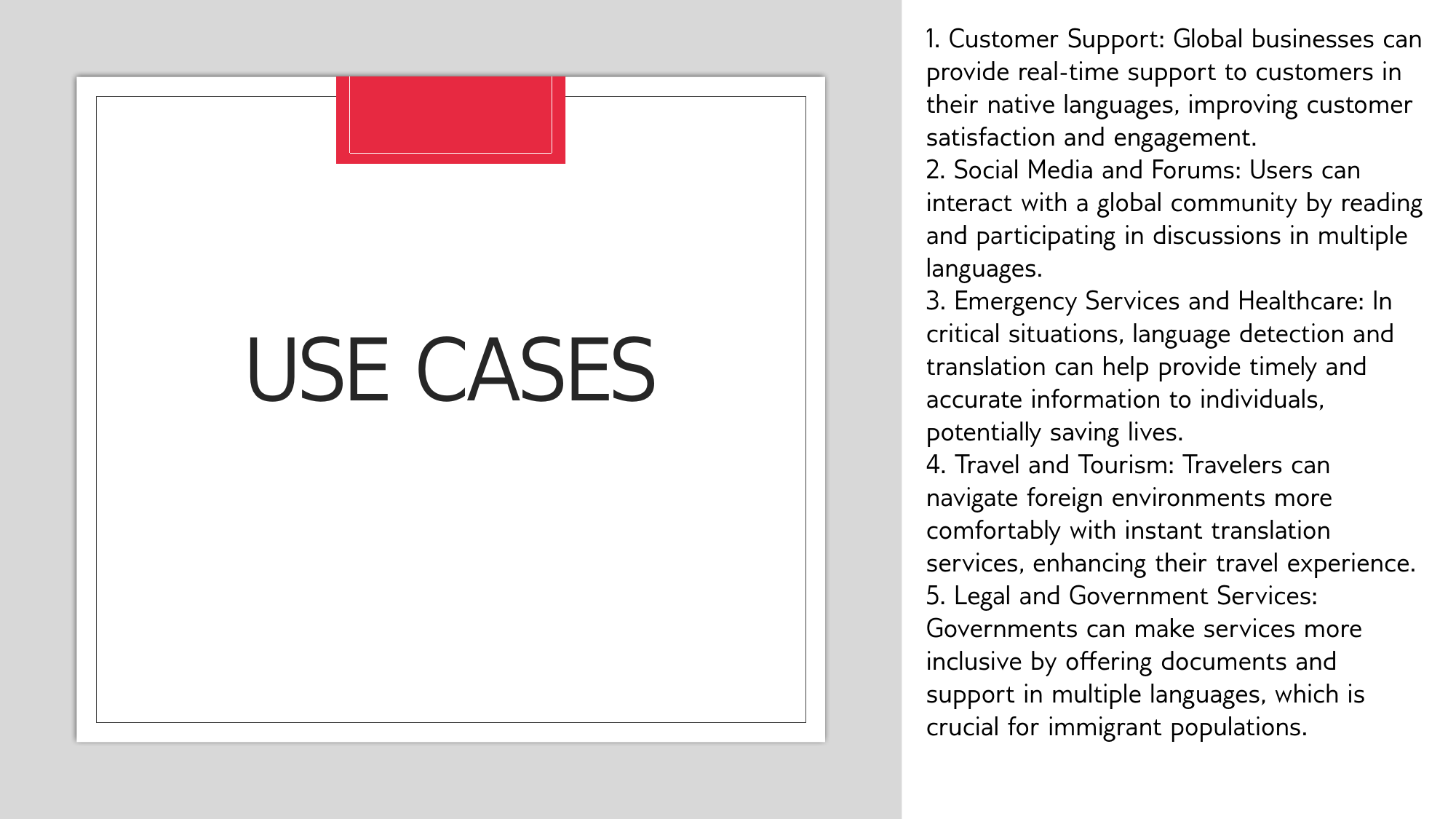

1. Customer Support: Global businesses can provide real-time support to customers in their native languages, improving customer satisfaction and engagement.
2. Social Media and Forums: Users can interact with a global community by reading and participating in discussions in multiple languages.
3. Emergency Services and Healthcare: In critical situations, language detection and translation can help provide timely and accurate information to individuals, potentially saving lives.
4. Travel and Tourism: Travelers can navigate foreign environments more comfortably with instant translation services, enhancing their travel experience.
5. Legal and Government Services: Governments can make services more inclusive by offering documents and support in multiple languages, which is crucial for immigrant populations.

# Use cases